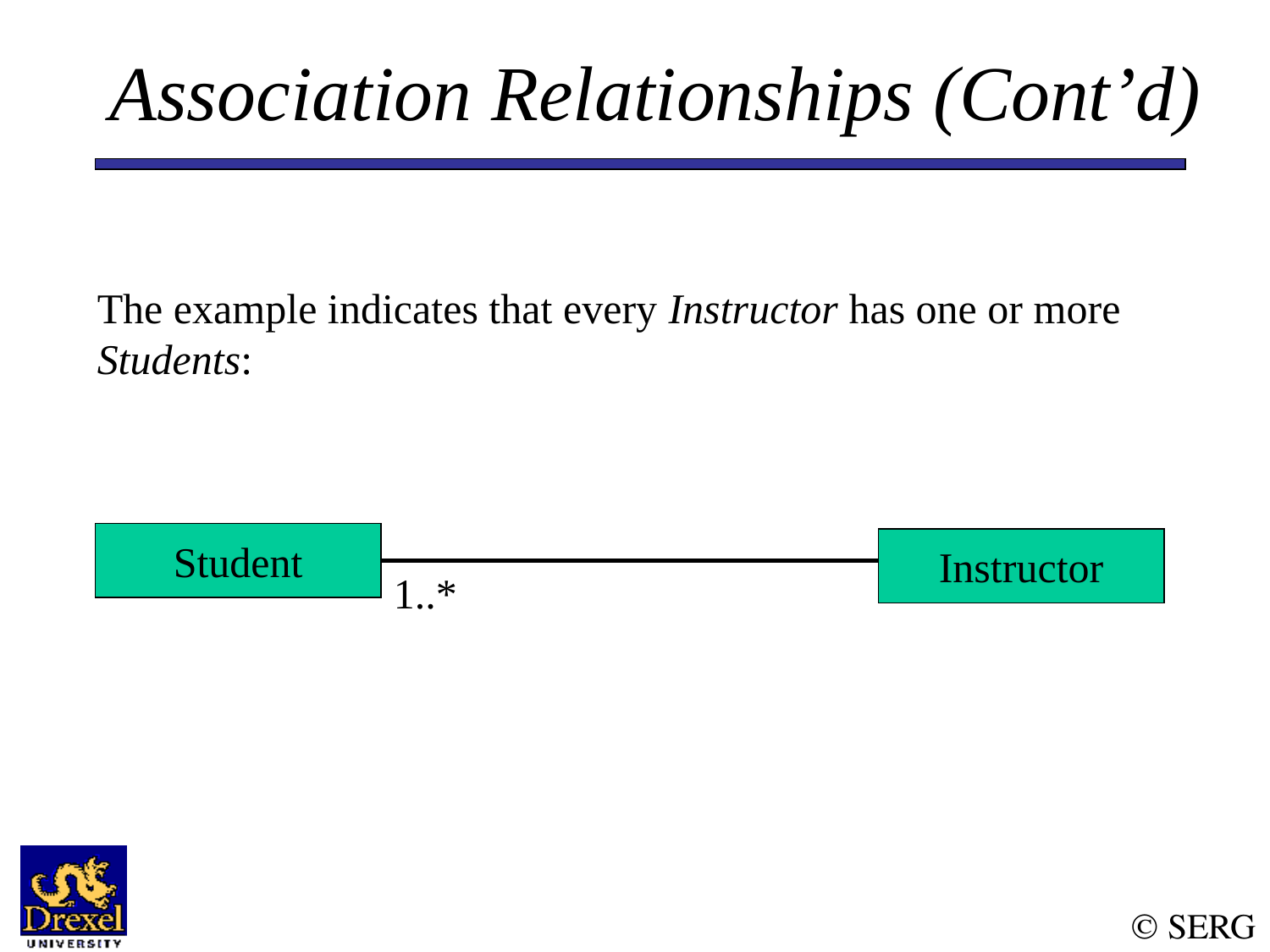

# Association Relationships (Cont’d)
The example indicates that every Instructor has one or more Students:
Student
Instructor

1..*